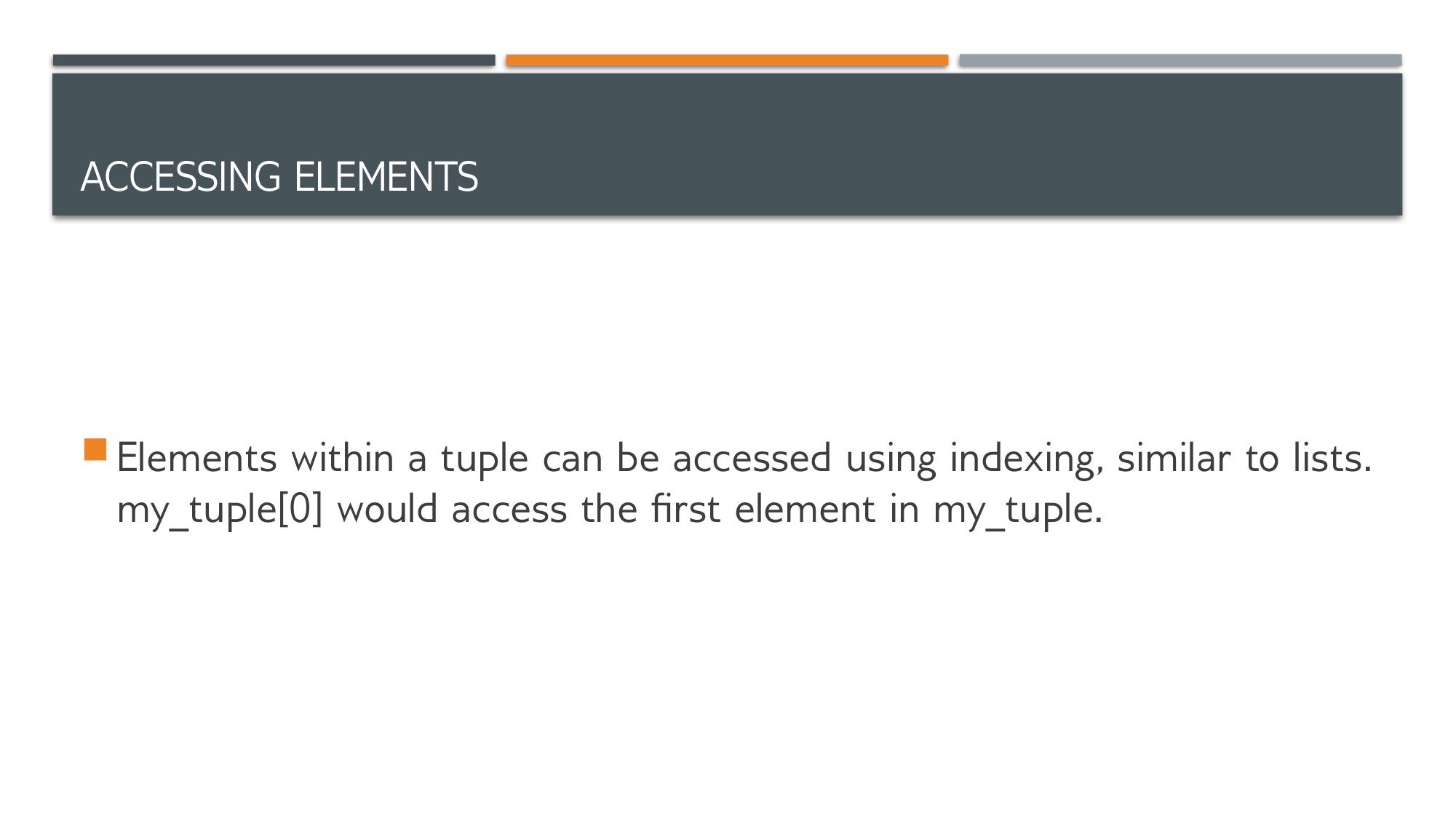

# Accessing Elements
Elements within a tuple can be accessed using indexing, similar to lists. my_tuple[0] would access the first element in my_tuple.